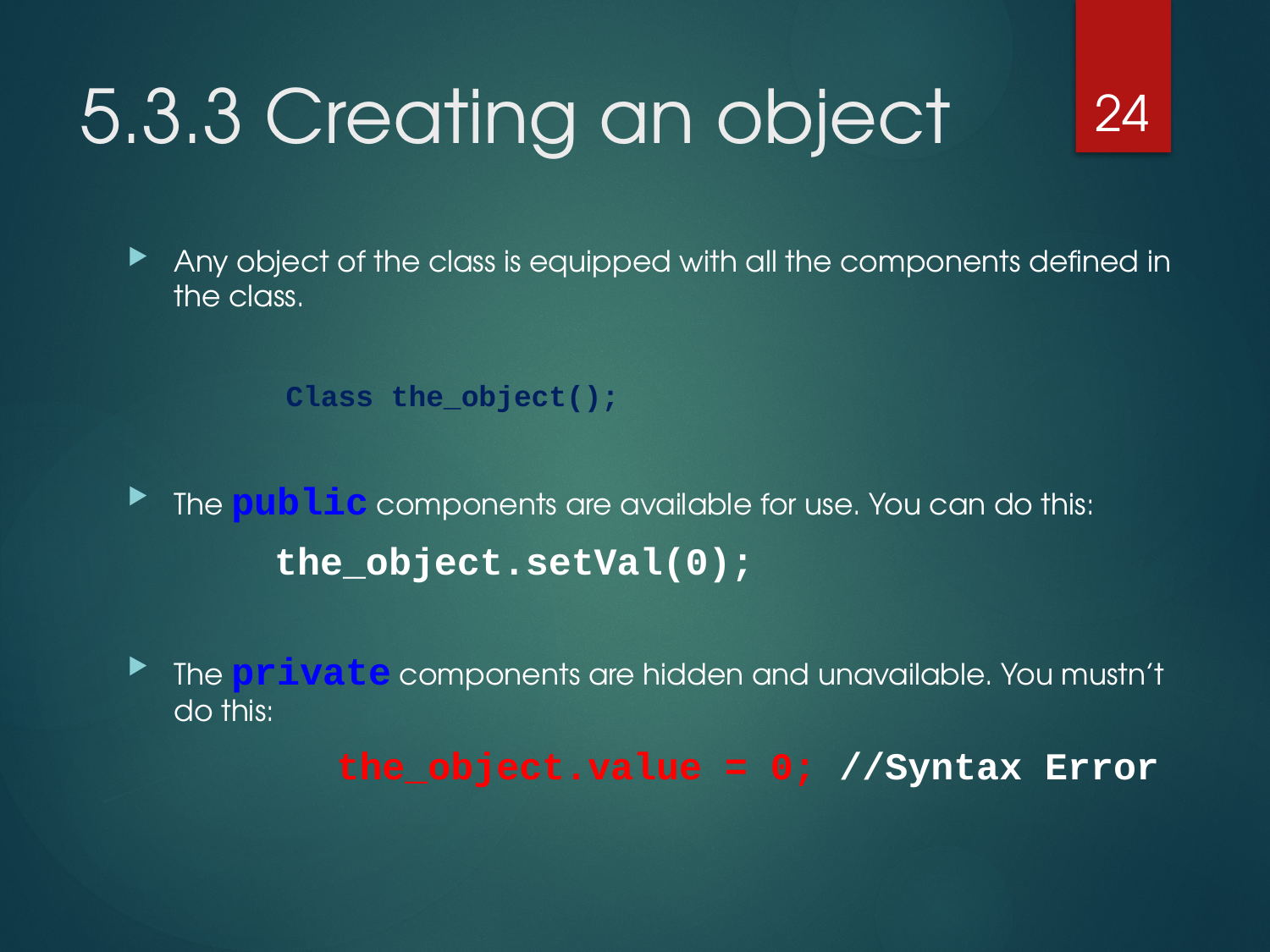

24
# 5.3.3 Creating an object
Any object of the class is equipped with all the components defined in the class.

         Class the_object();

The public components are available for use. You can do this:
 the_object.setVal(0);

The private components are hidden and unavailable. You mustn’t do this:
 the_object.value = 0; //Syntax Error